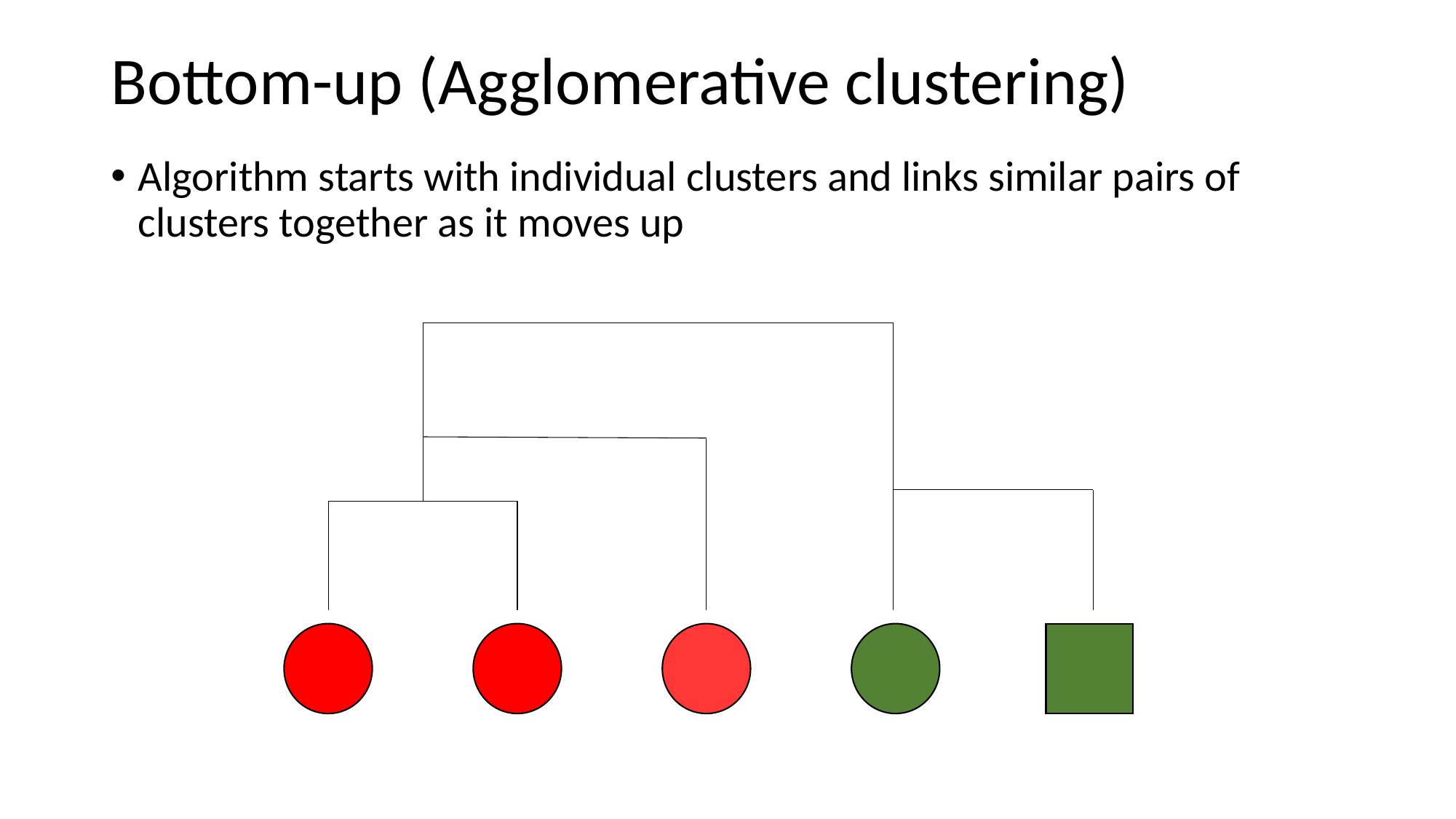

# Bottom-up (Agglomerative clustering)
Algorithm starts with individual clusters and links similar pairs of clusters together as it moves up